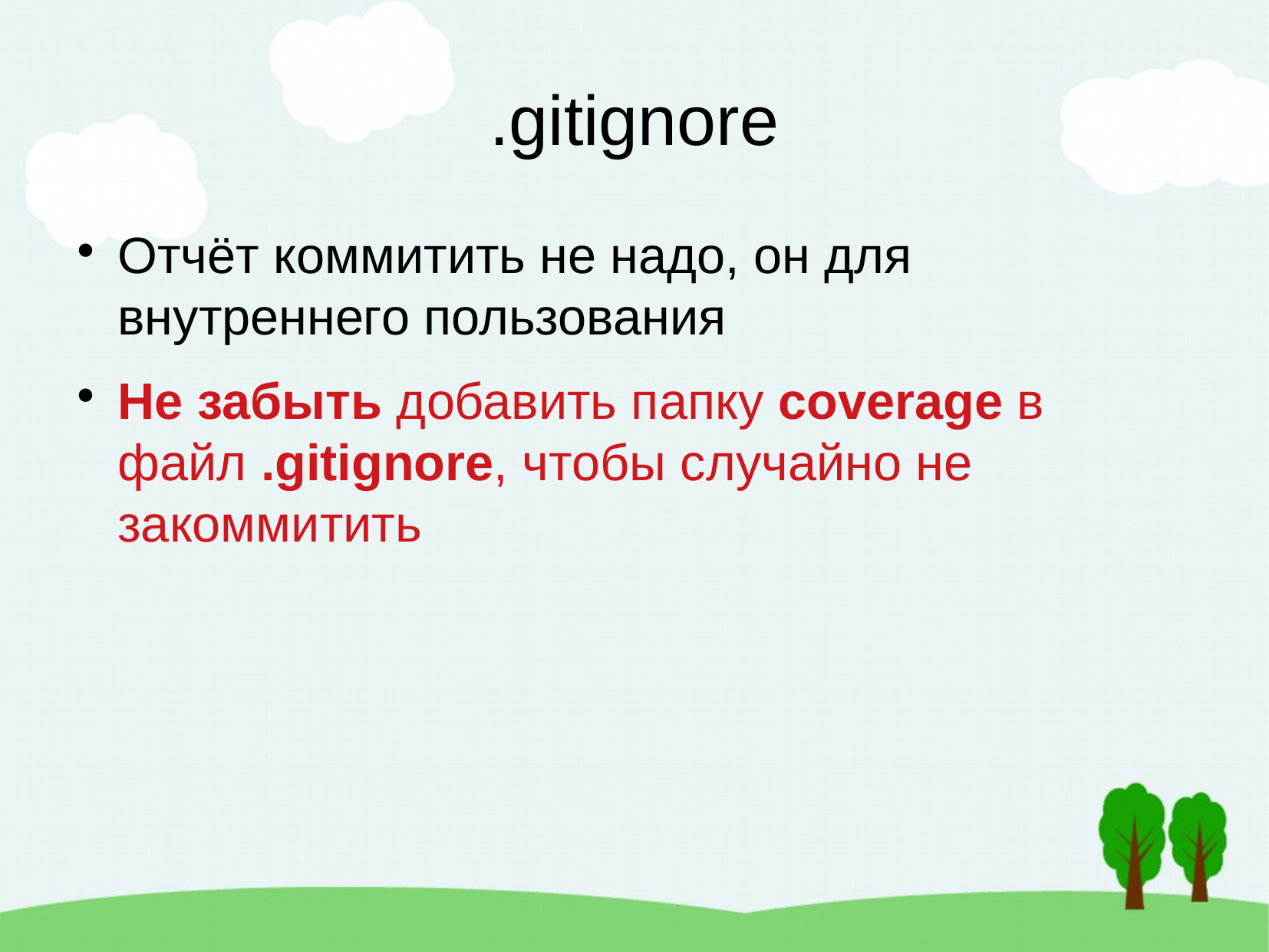

.gitignore
Отчёт коммитить не надо, он для внутреннего пользования
Не забыть добавить папку coverage в файл .gitignore, чтобы случайно не закоммитить